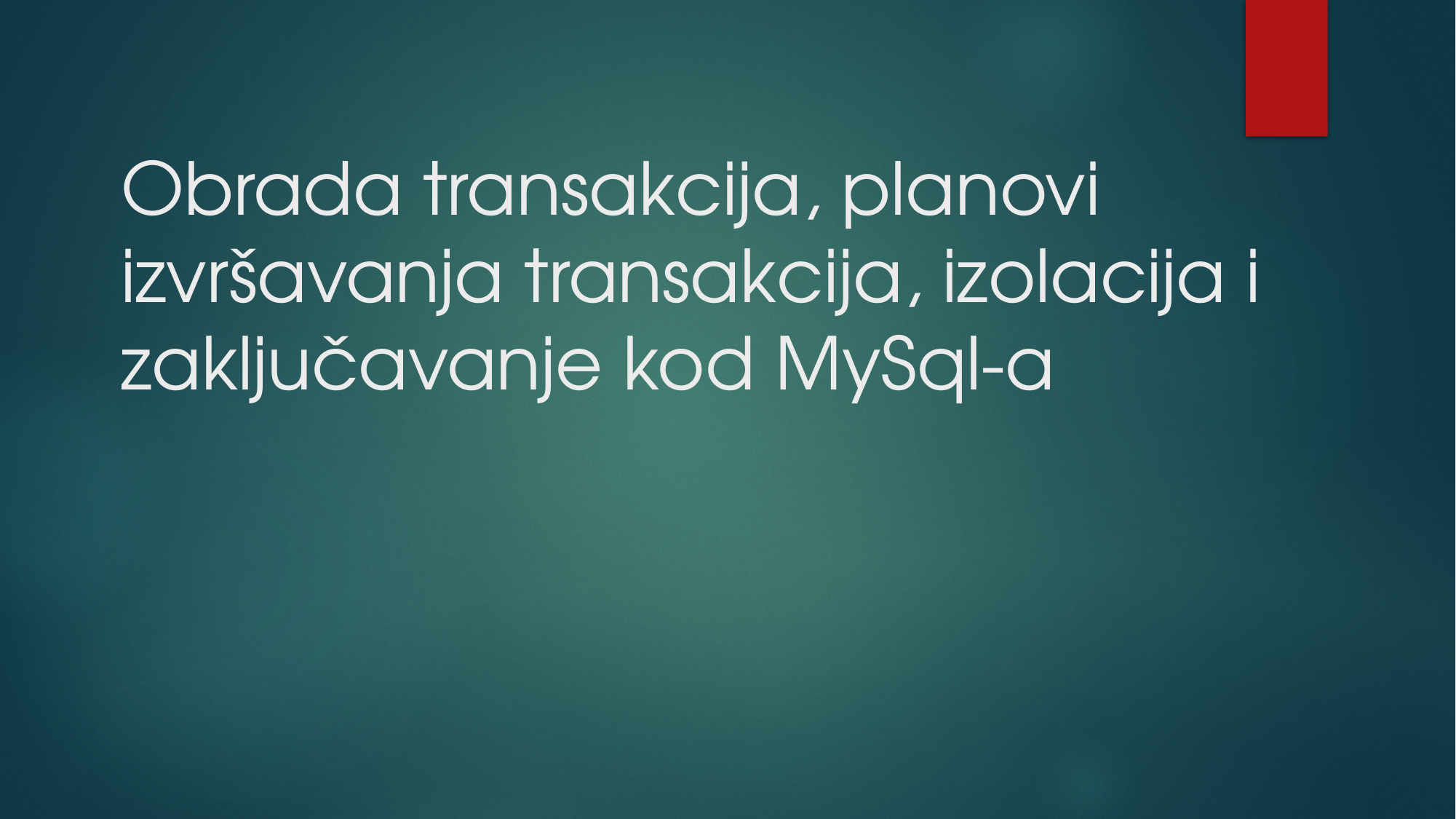

# Obrada transakcija, planovi izvršavanja transakcija, izolacija i zaključavanje kod MySql-a